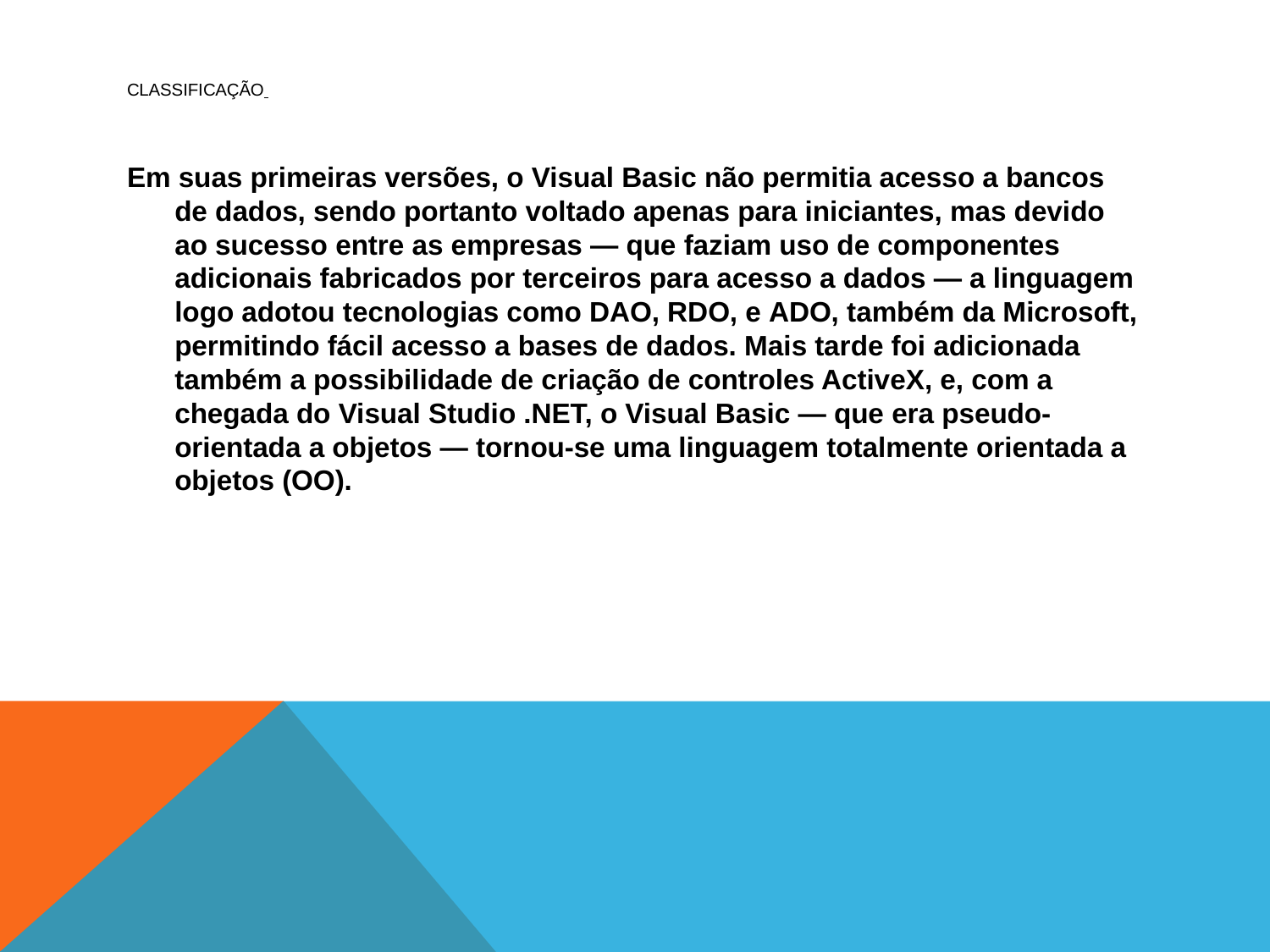

# Classificação
Em suas primeiras versões, o Visual Basic não permitia acesso a bancos de dados, sendo portanto voltado apenas para iniciantes, mas devido ao sucesso entre as empresas — que faziam uso de componentes adicionais fabricados por terceiros para acesso a dados — a linguagem logo adotou tecnologias como DAO, RDO, e ADO, também da Microsoft, permitindo fácil acesso a bases de dados. Mais tarde foi adicionada também a possibilidade de criação de controles ActiveX, e, com a chegada do Visual Studio .NET, o Visual Basic — que era pseudo-orientada a objetos — tornou-se uma linguagem totalmente orientada a objetos (OO).